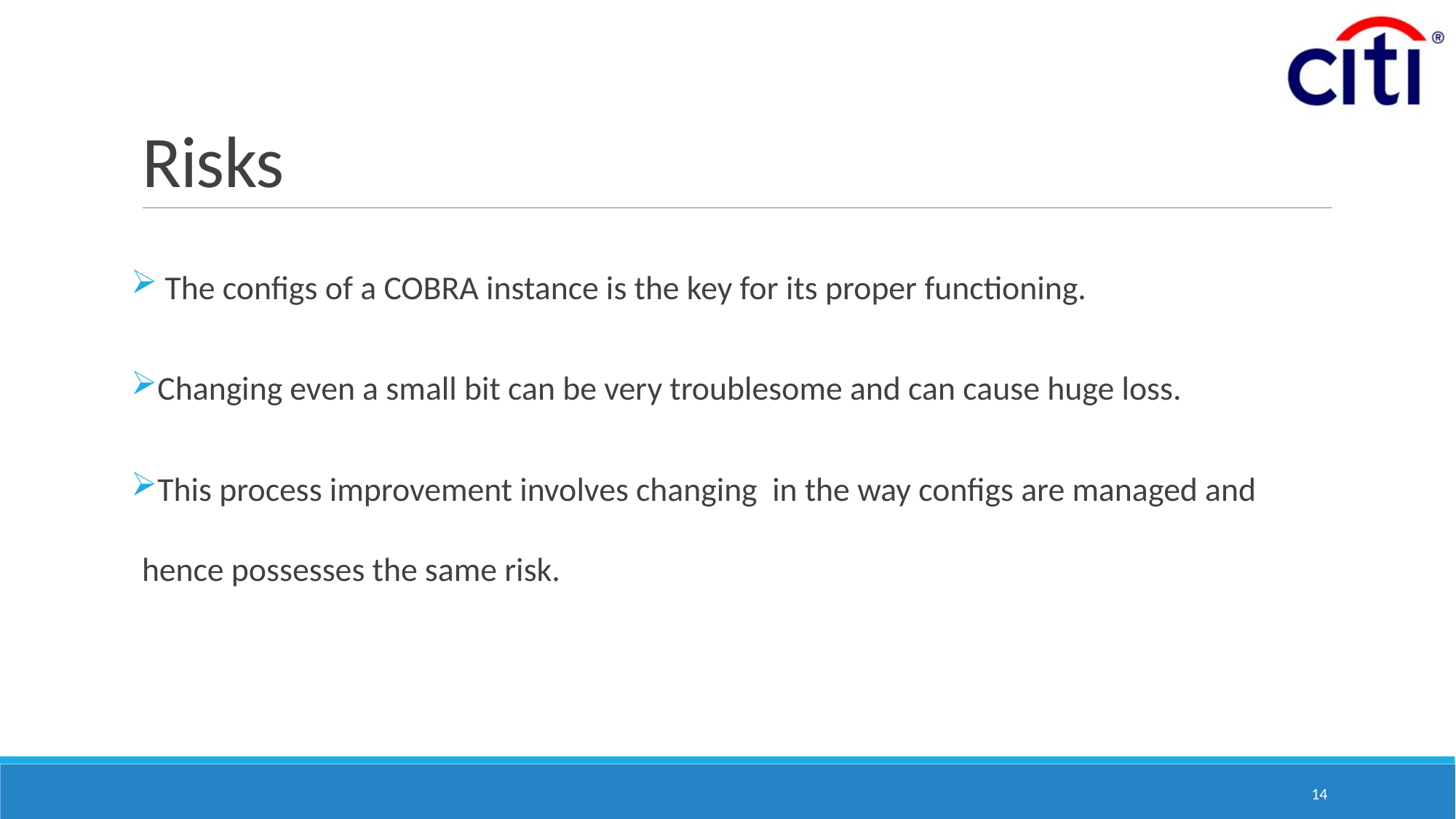

# Risks
 The configs of a COBRA instance is the key for its proper functioning.
Changing even a small bit can be very troublesome and can cause huge loss.
This process improvement involves changing  in the way configs are managed and hence possesses the same risk.
14